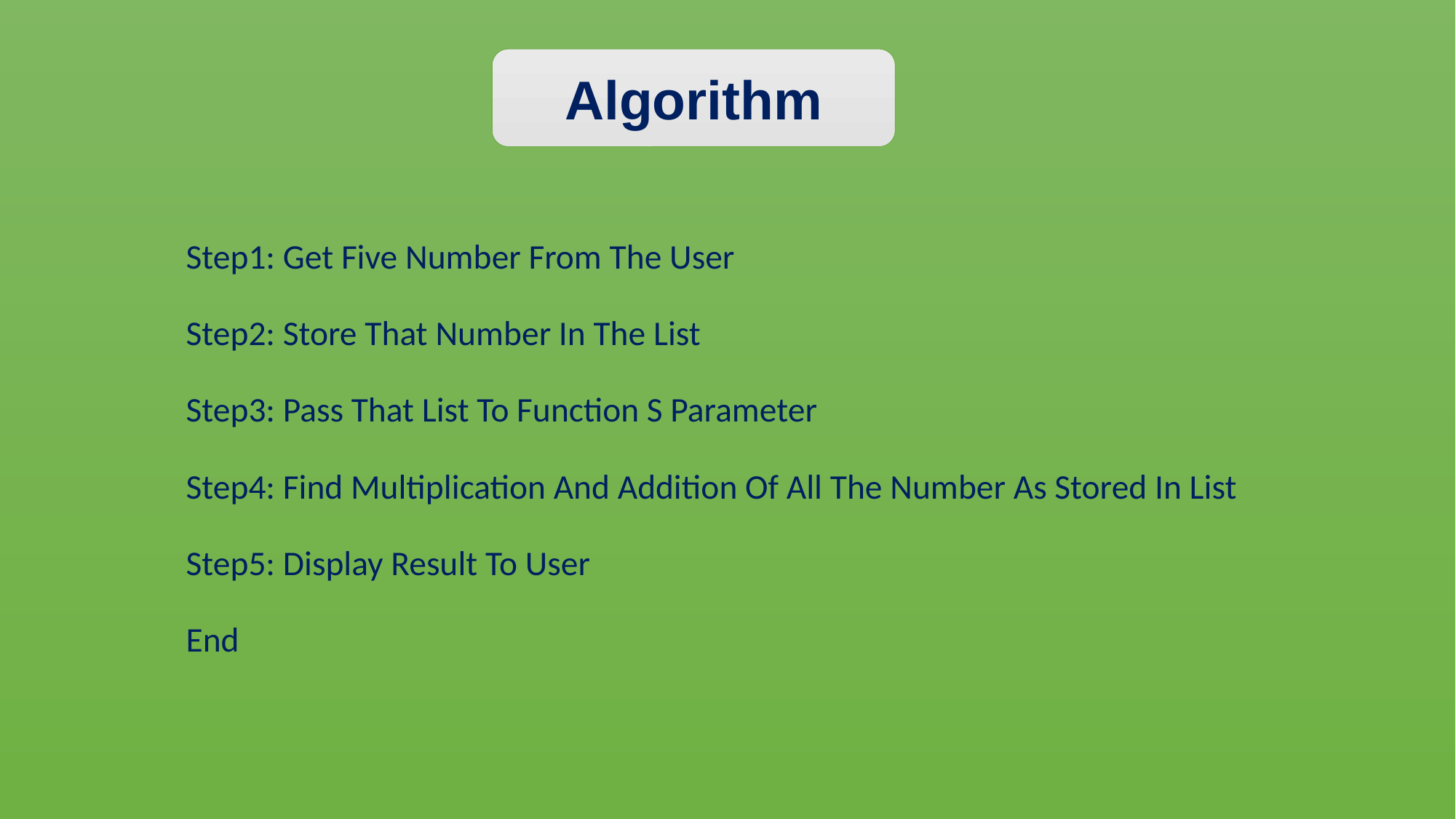

Algorithm
Step1: Get Five Number From The User
Step2: Store That Number In The List
Step3: Pass That List To Function S Parameter
Step4: Find Multiplication And Addition Of All The Number As Stored In List
Step5: Display Result To User
End